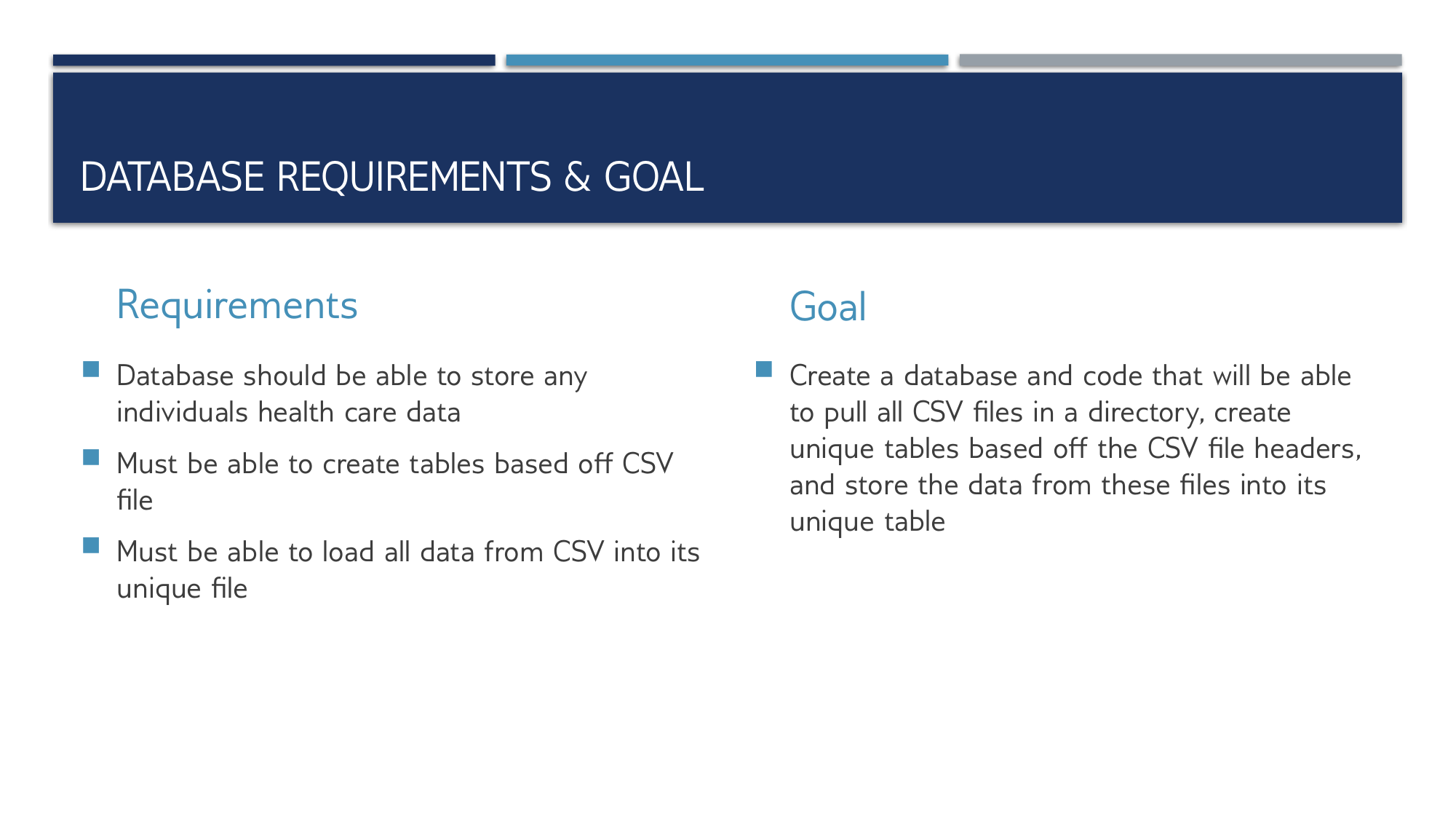

# Database requirements & Goal
Requirements
Goal
Database should be able to store any individuals health care data
Must be able to create tables based off CSV file
Must be able to load all data from CSV into its unique file

Create a database and code that will be able to pull all CSV files in a directory, create unique tables based off the CSV file headers, and store the data from these files into its unique table